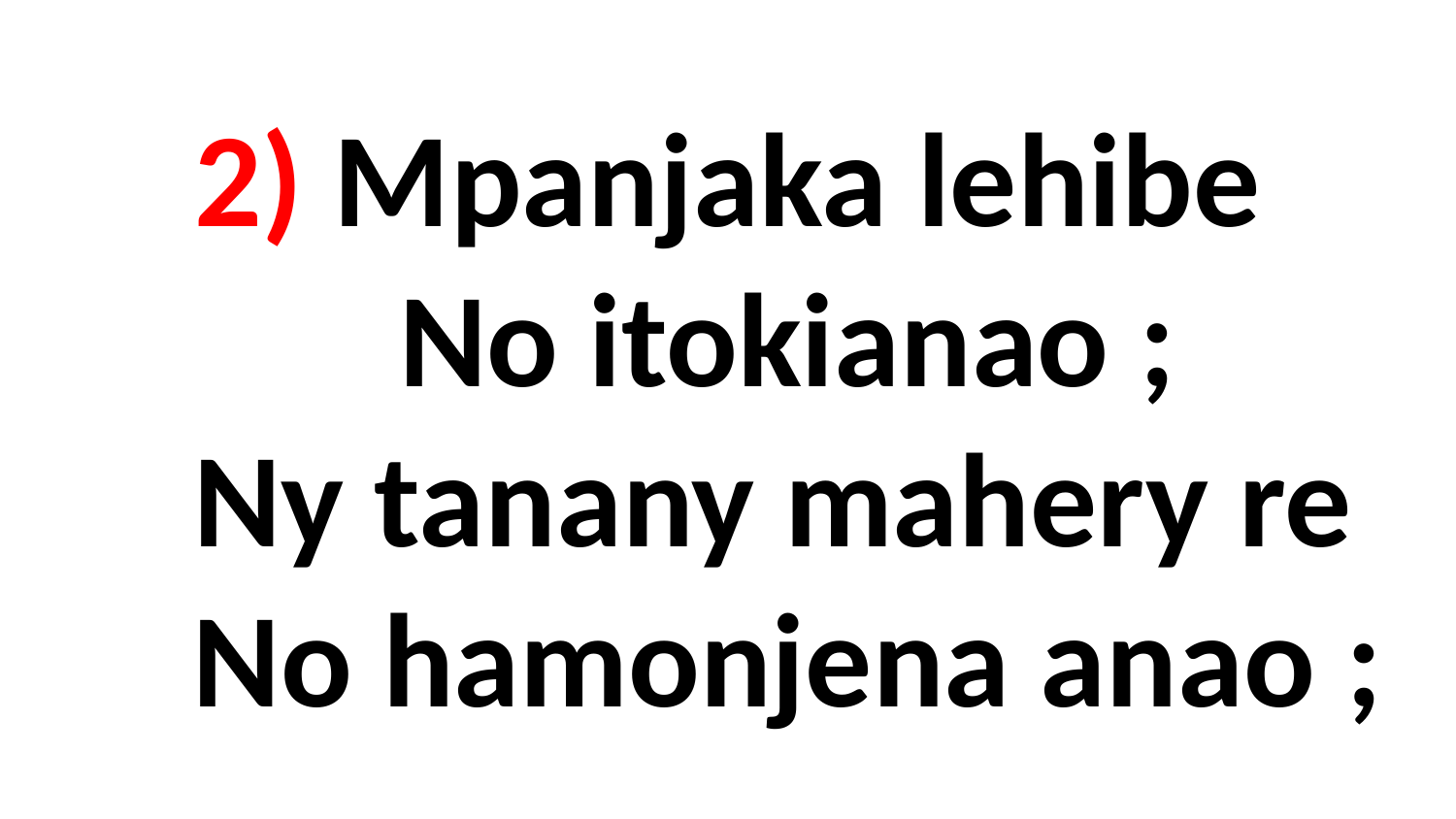

# 2) Mpanjaka lehibe No itokianao ; Ny tanany mahery re No hamonjena anao ;